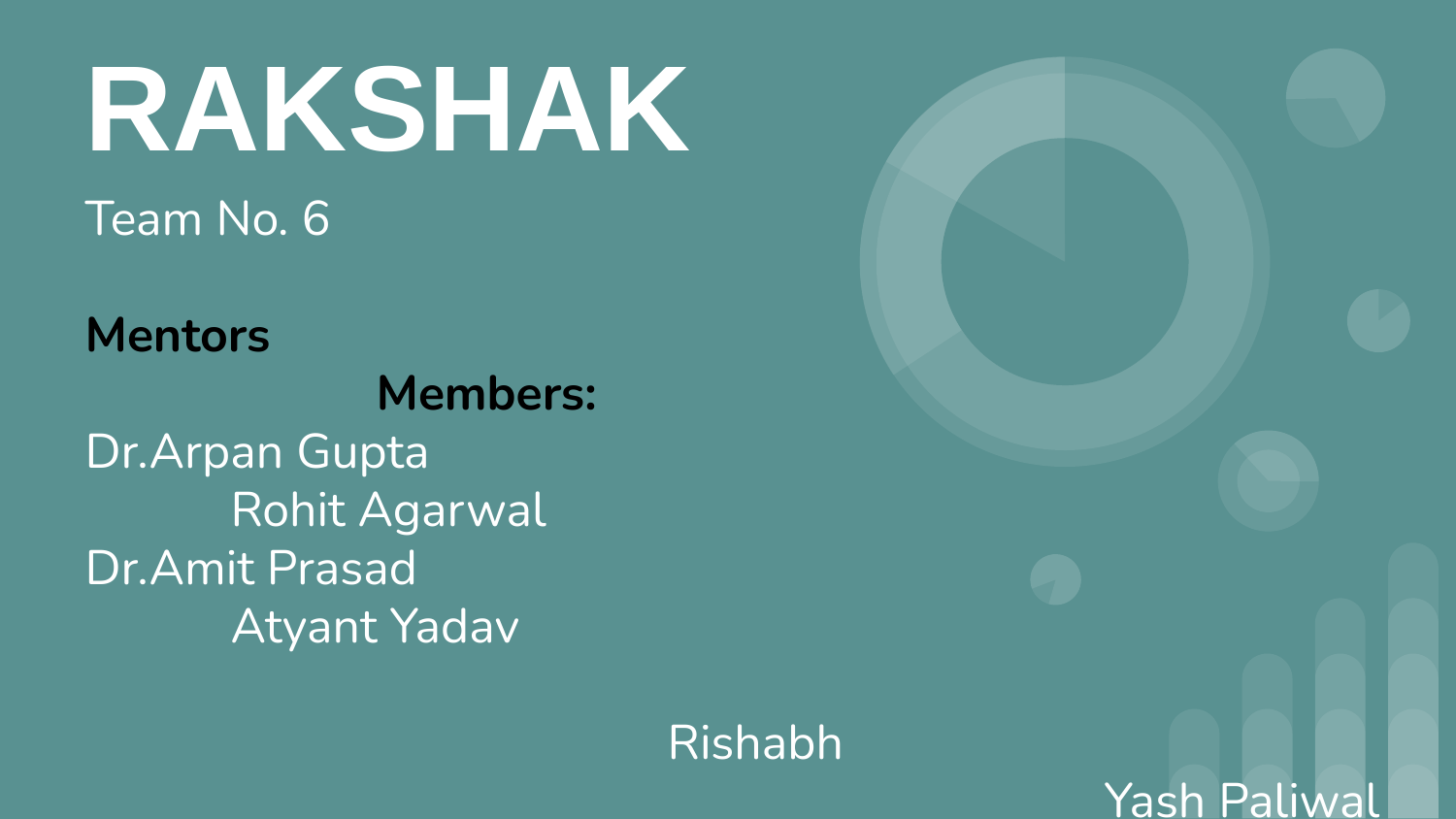

RAKSHAK
Team No. 6

Mentors 										Members:
Dr.Arpan Gupta								Rohit Agarwal
Dr.Amit Prasad								Atyant Yadav
													Rishabh
	Yash Paliwal
	Manas deep
	Dheeraj Ram